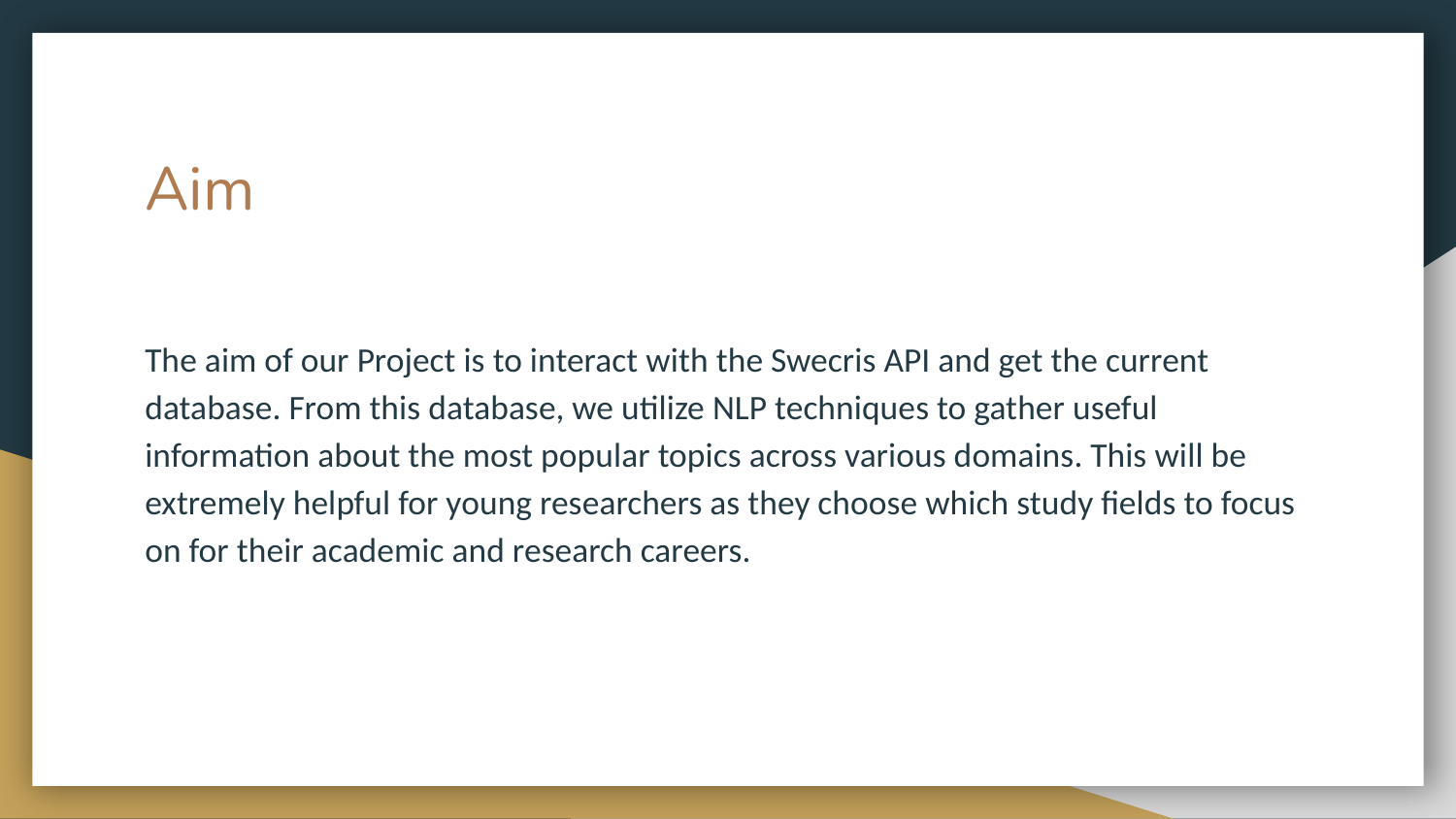

# Aim
The aim of our Project is to interact with the Swecris API and get the current database. From this database, we utilize NLP techniques to gather useful information about the most popular topics across various domains. This will be extremely helpful for young researchers as they choose which study fields to focus on for their academic and research careers.